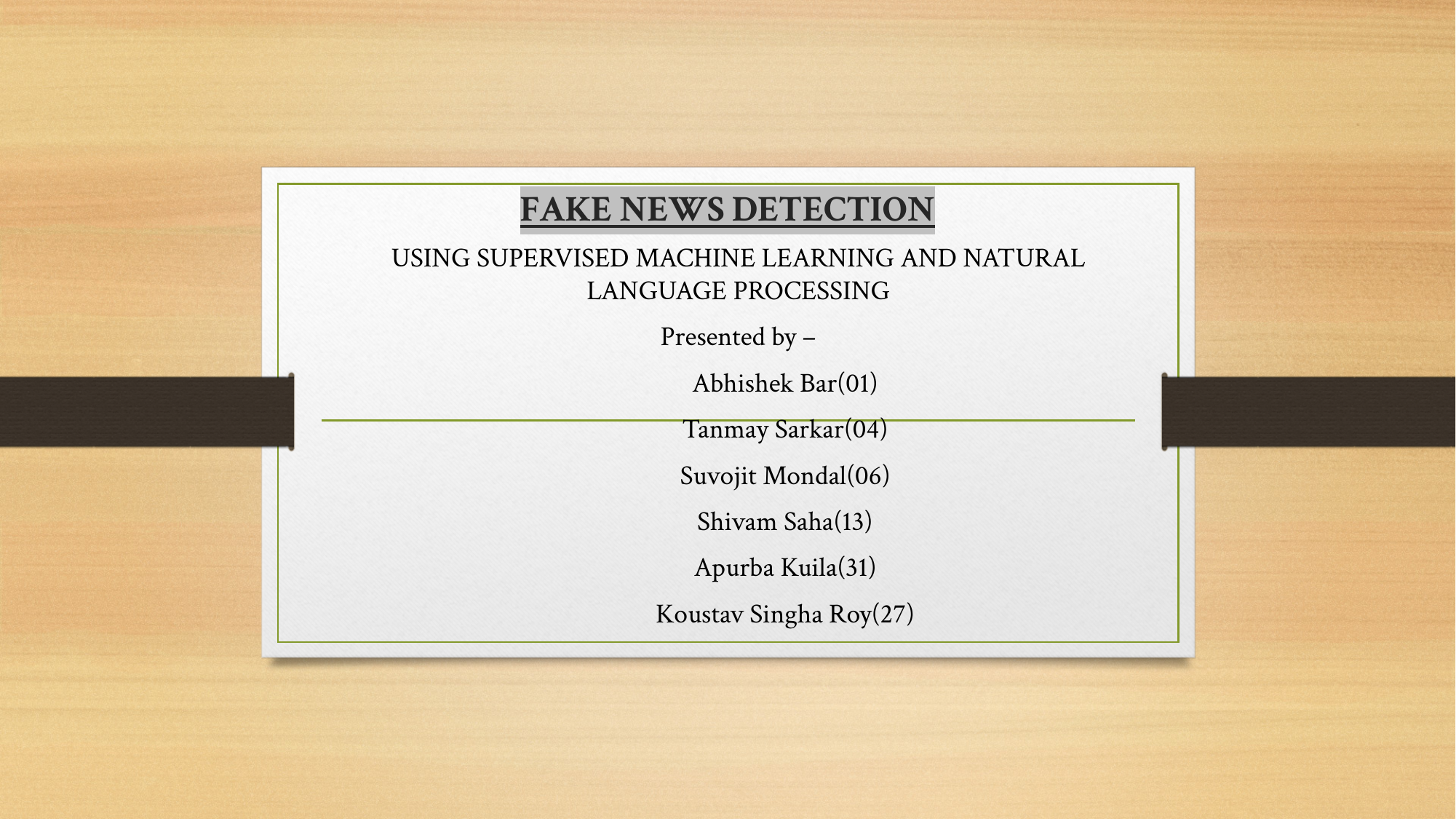

# FAKE NEWS DETECTION
USING SUPERVISED MACHINE LEARNING AND NATURAL LANGUAGE PROCESSING
Presented by –
			Abhishek Bar(01)
			Tanmay Sarkar(04)
			Suvojit Mondal(06)
			Shivam Saha(13)
			Apurba Kuila(31)
				Koustav Singha Roy(27)